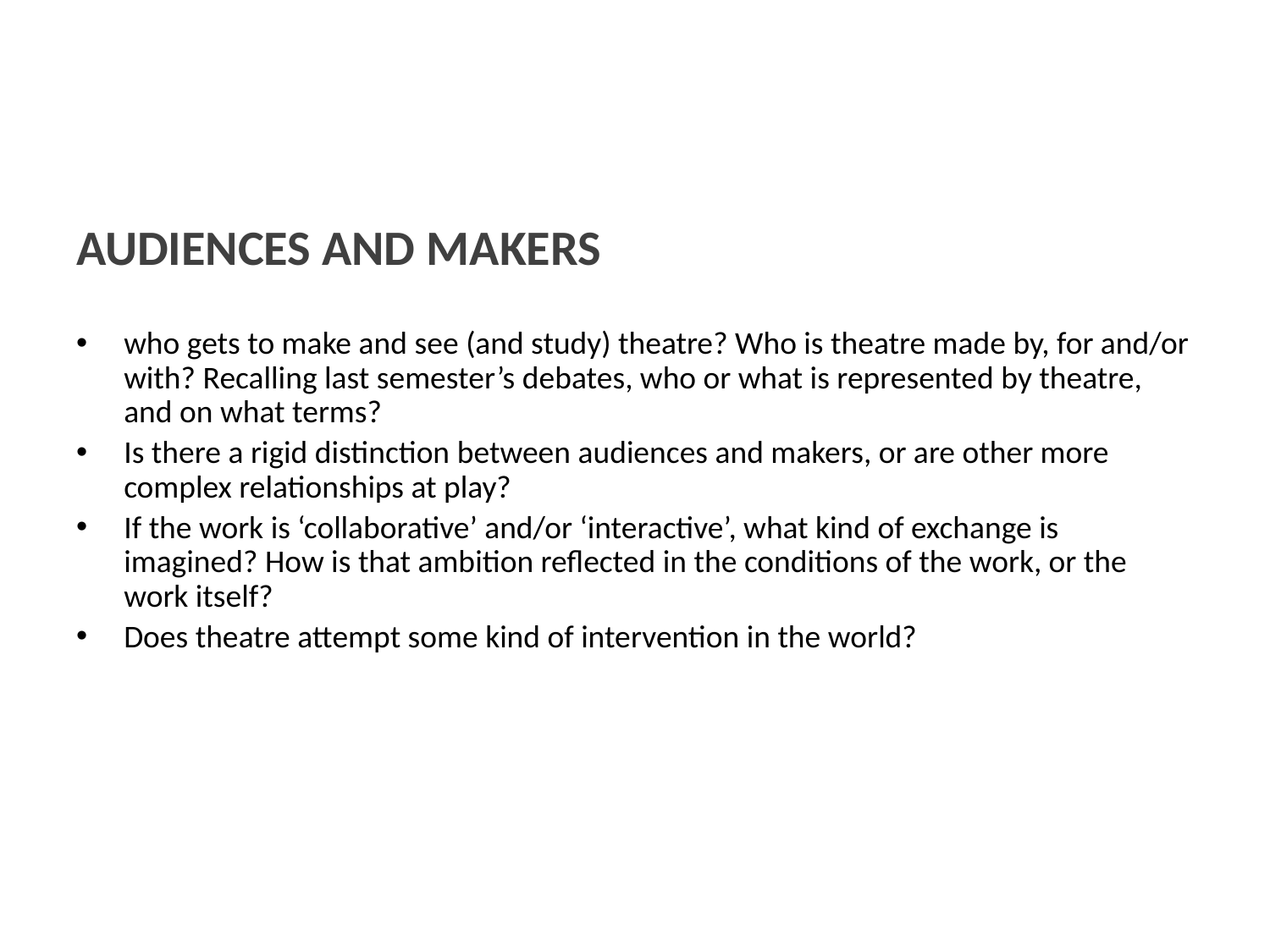

AUDIENCES AND MAKERS

who gets to make and see (and study) theatre? Who is theatre made by, for and/or with? Recalling last semester’s debates, who or what is represented by theatre, and on what terms?
Is there a rigid distinction between audiences and makers, or are other more complex relationships at play?
If the work is ‘collaborative’ and/or ‘interactive’, what kind of exchange is imagined? How is that ambition reflected in the conditions of the work, or the work itself?
Does theatre attempt some kind of intervention in the world?